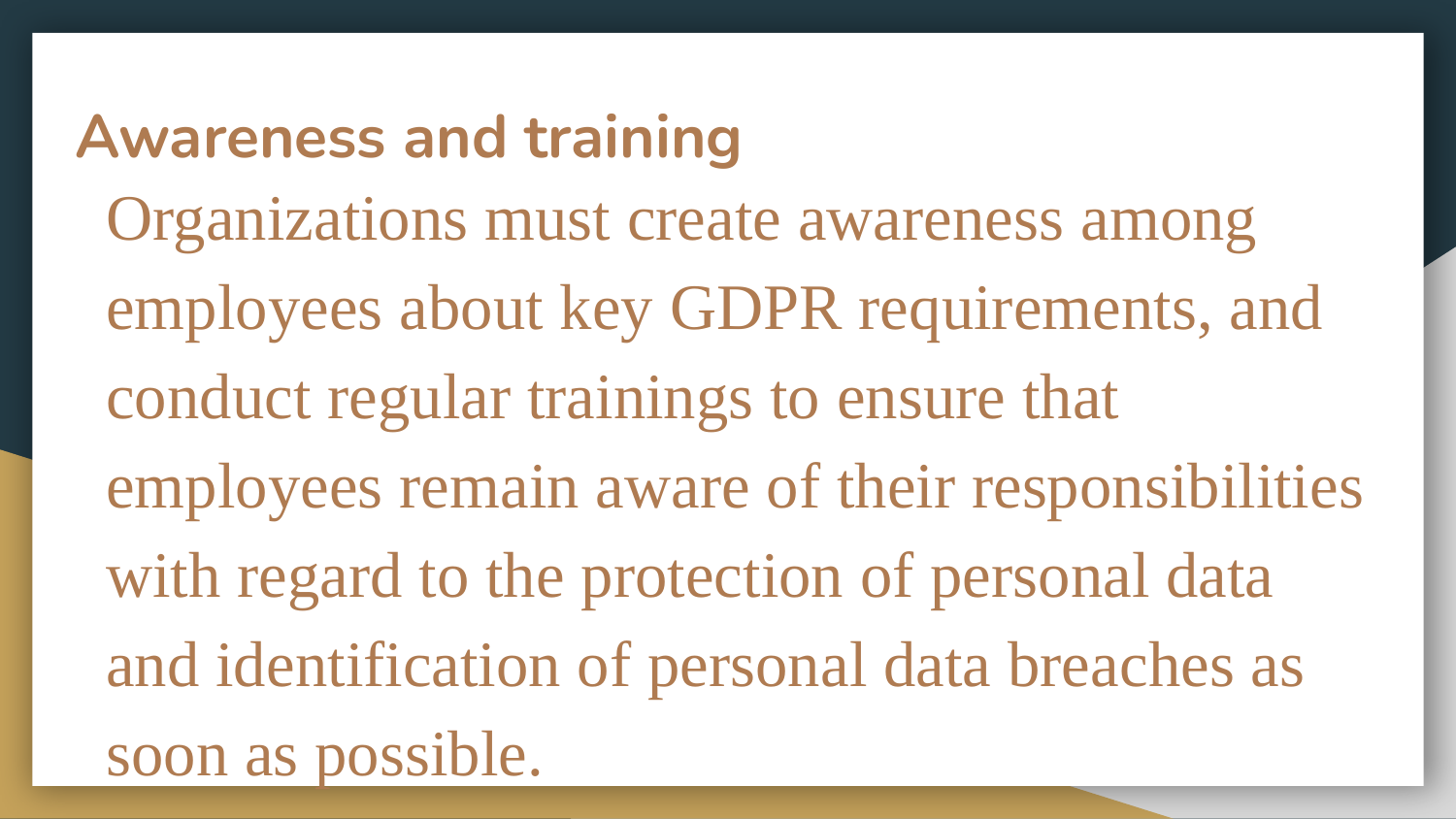

# Awareness and training
   Organizations must create awareness among employees about key GDPR requirements, and conduct regular trainings to ensure that employees remain aware of their responsibilities with regard to the protection of personal data and identification of personal data breaches as soon as possible.